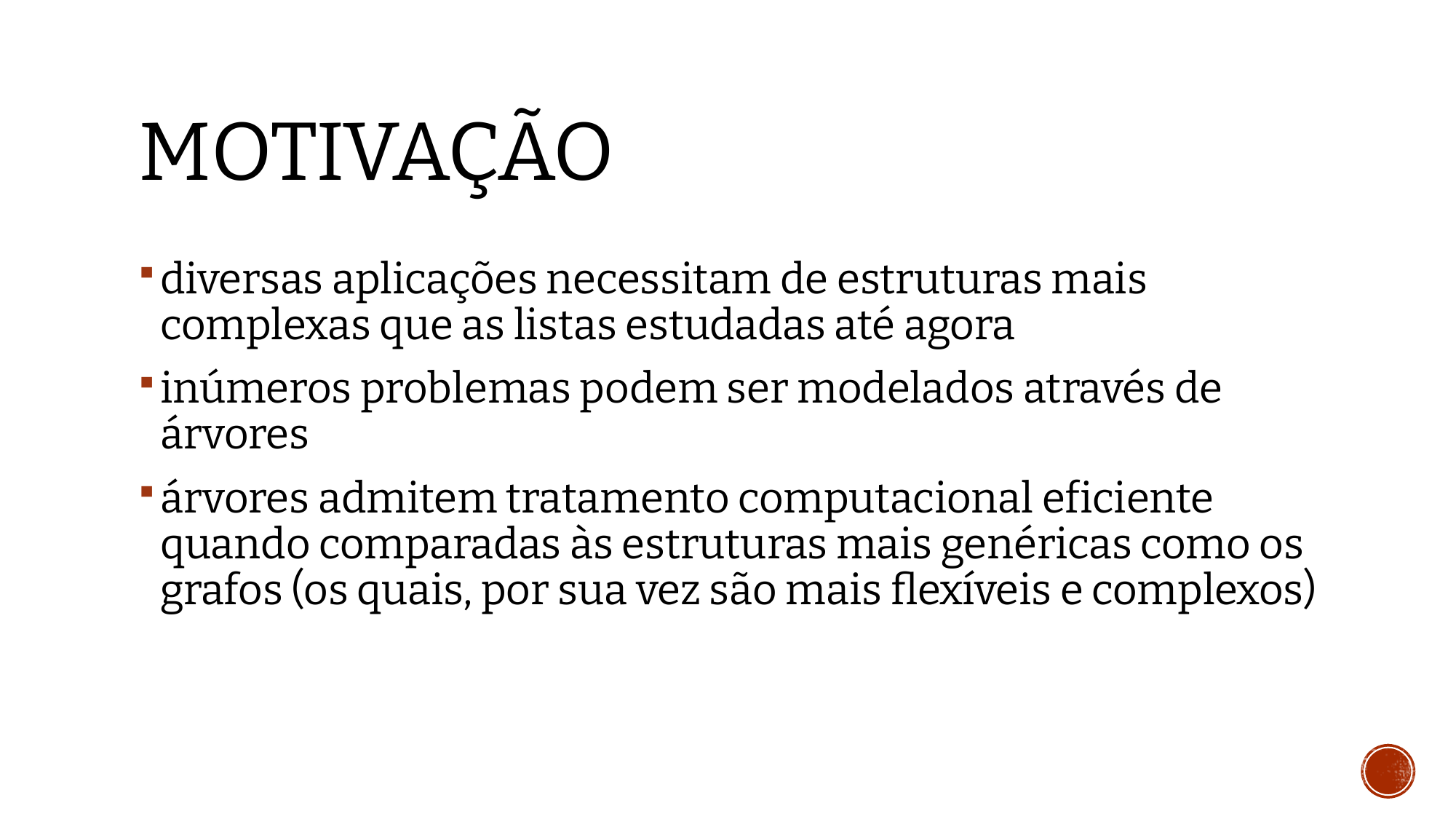

# Motivação
diversas aplicações necessitam de estruturas mais complexas que as listas estudadas até agora
inúmeros problemas podem ser modelados através de árvores
árvores admitem tratamento computacional eficiente quando comparadas às estruturas mais genéricas como os grafos (os quais, por sua vez são mais flexíveis e complexos)